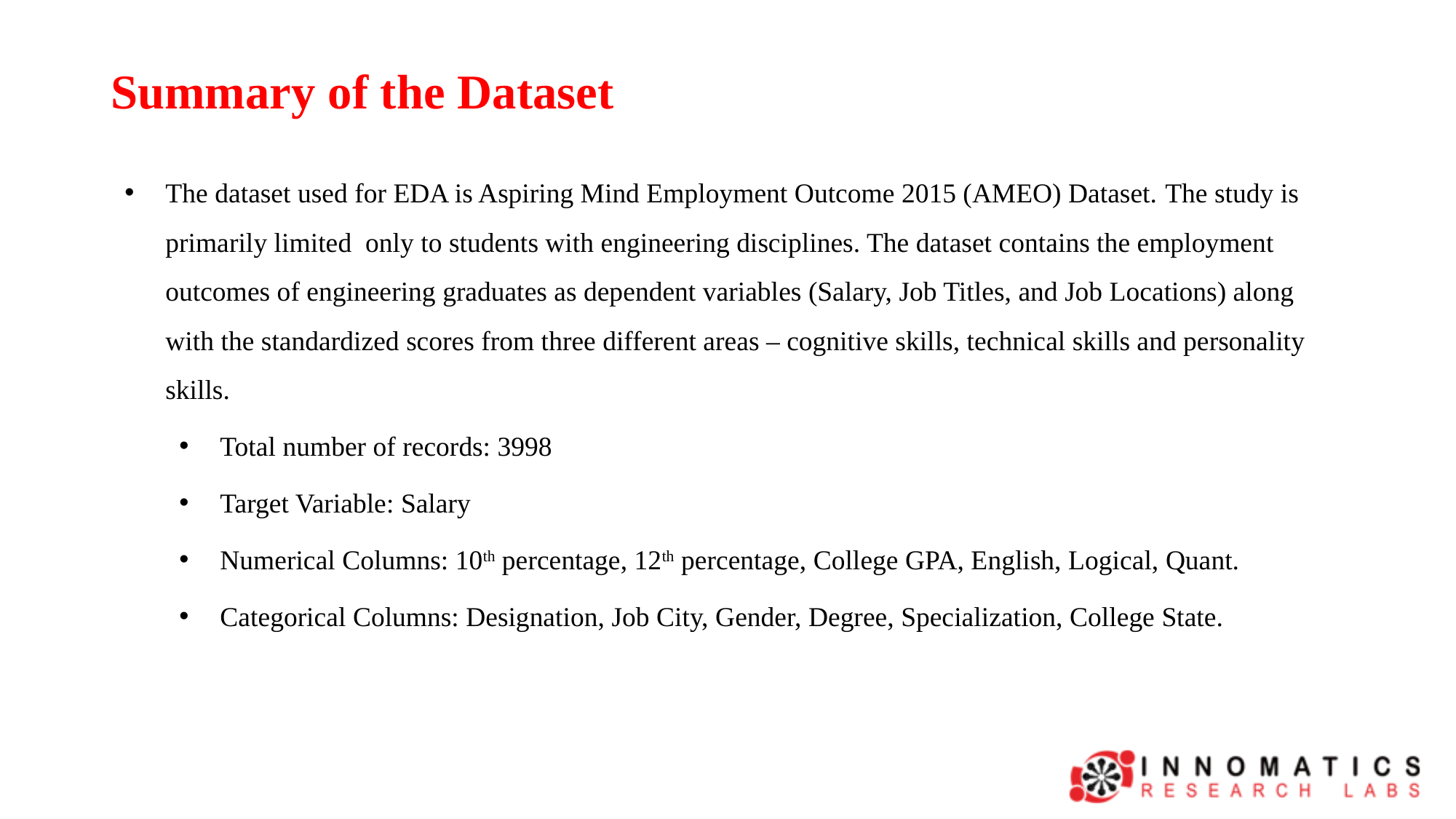

# Summary of the Dataset
The dataset used for EDA is Aspiring Mind Employment Outcome 2015 (AMEO) Dataset. The study is primarily limited  only to students with engineering disciplines. The dataset contains the employment outcomes of engineering graduates as dependent variables (Salary, Job Titles, and Job Locations) along with the standardized scores from three different areas – cognitive skills, technical skills and personality skills.
Total number of records: 3998
Target Variable: Salary
Numerical Columns: 10th percentage, 12th percentage, College GPA, English, Logical, Quant.
Categorical Columns: Designation, Job City, Gender, Degree, Specialization, College State.